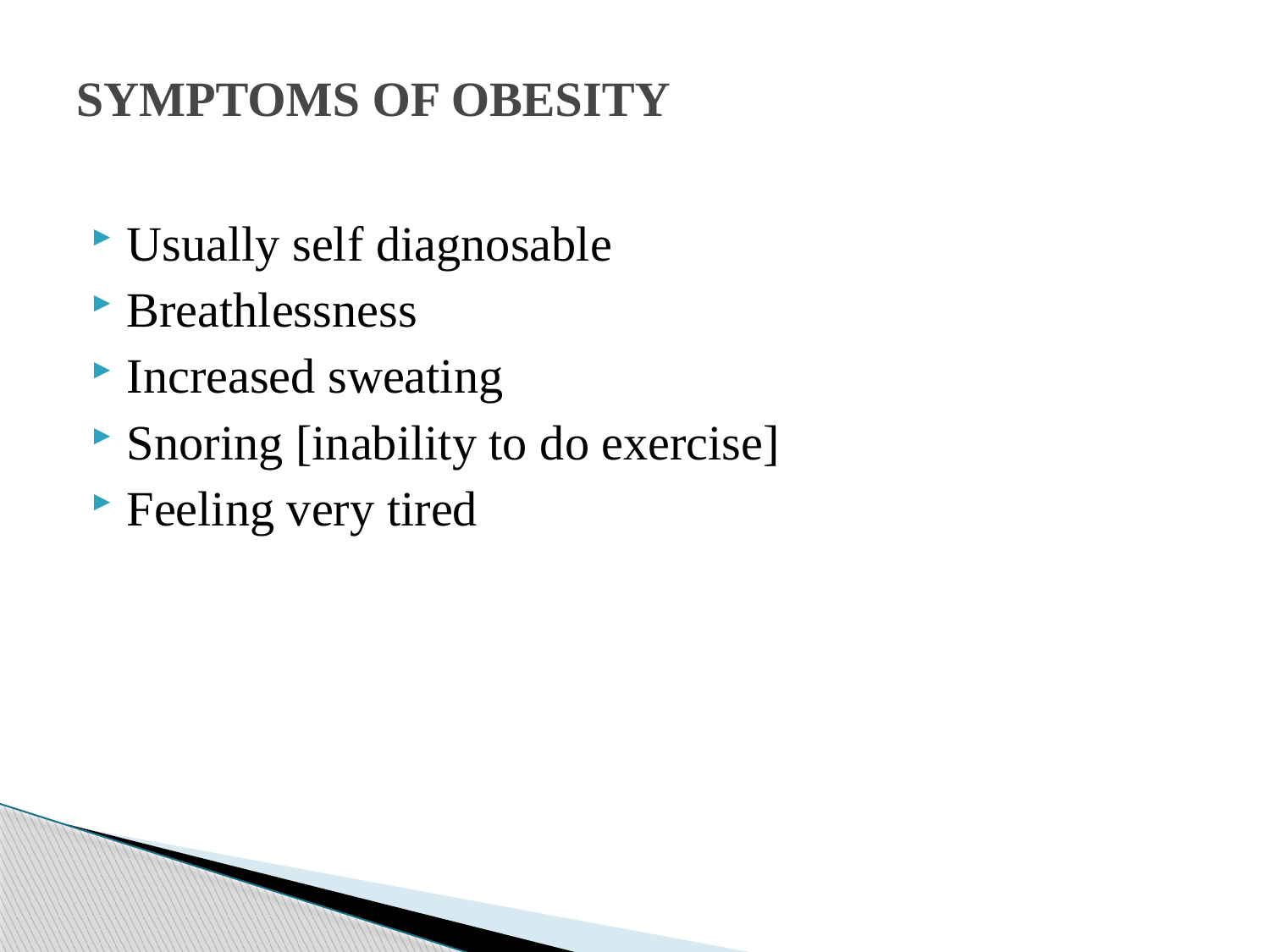

# SYMPTOMS OF OBESITY
Usually self diagnosable
Breathlessness
Increased sweating
Snoring [inability to do exercise]
Feeling very tired